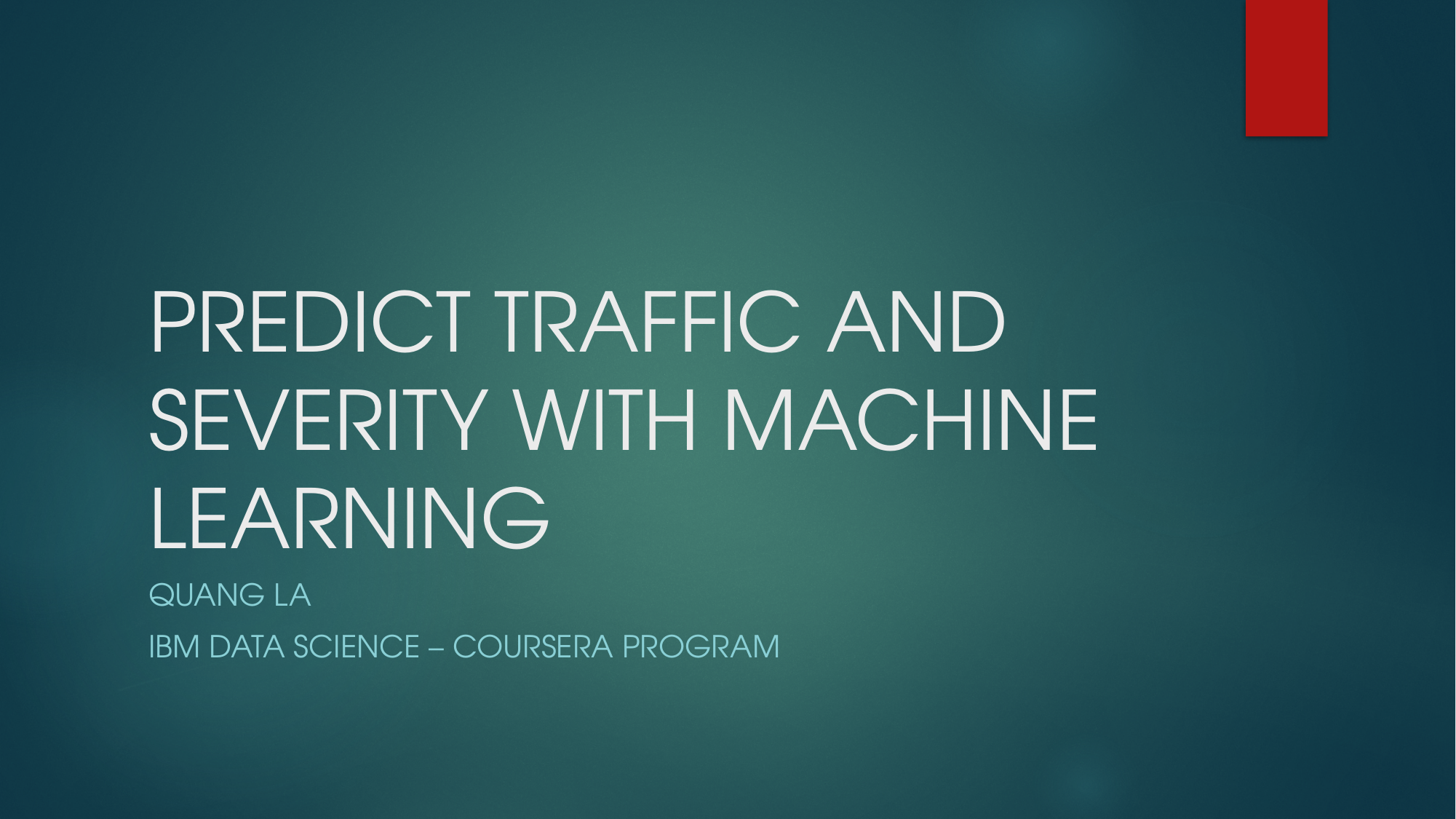

# PREDICT TRAFFIC AND SEVERITY WITH MACHINE LEARNING
QUANG LA
IBM DATA SCIENCE – COURSERA PROGRAM